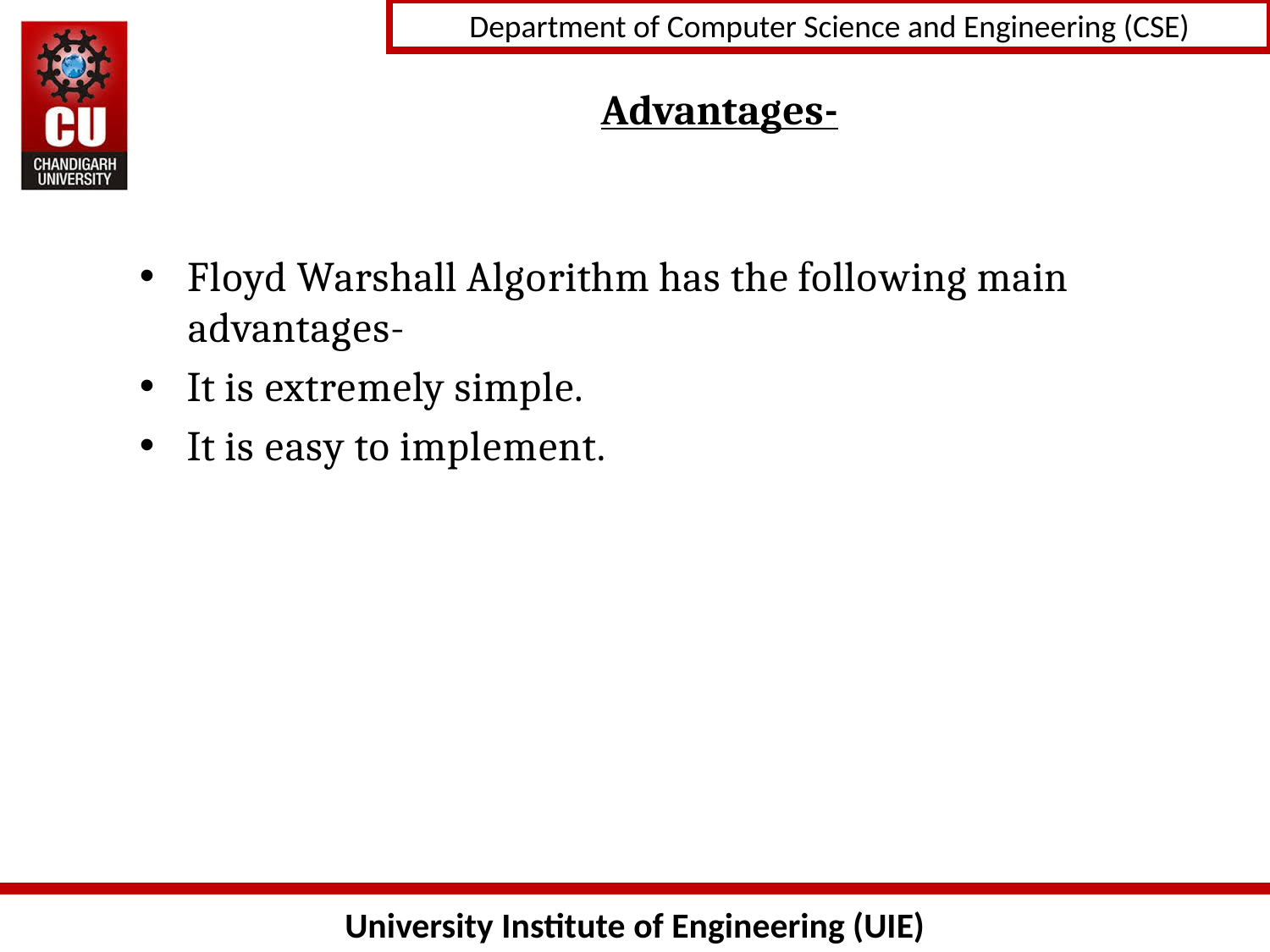

# Advantages-
Floyd Warshall Algorithm has the following main advantages-
It is extremely simple.
It is easy to implement.